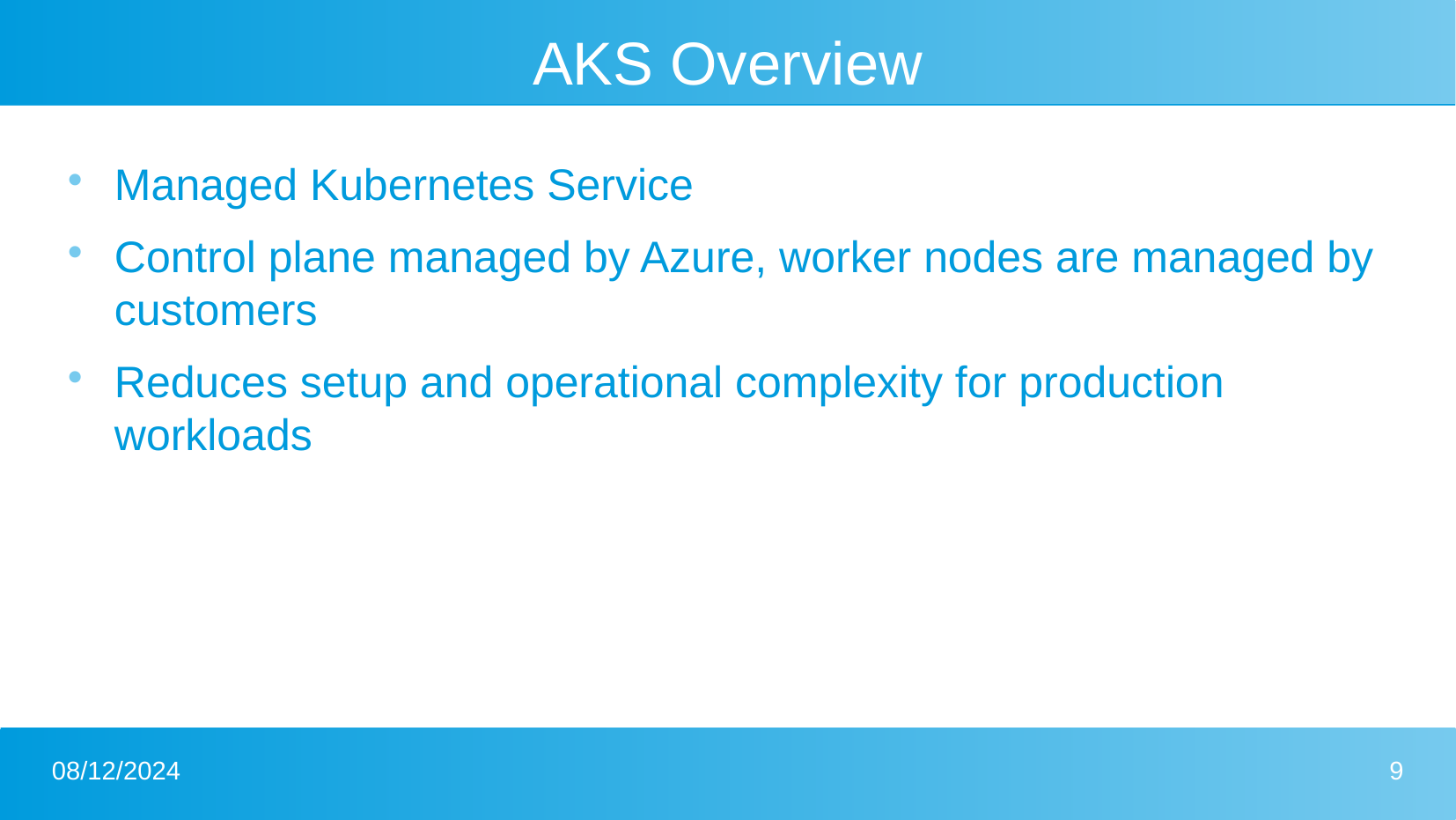

# AKS Overview
Managed Kubernetes Service
Control plane managed by Azure, worker nodes are managed by customers
Reduces setup and operational complexity for production workloads
08/12/2024
9